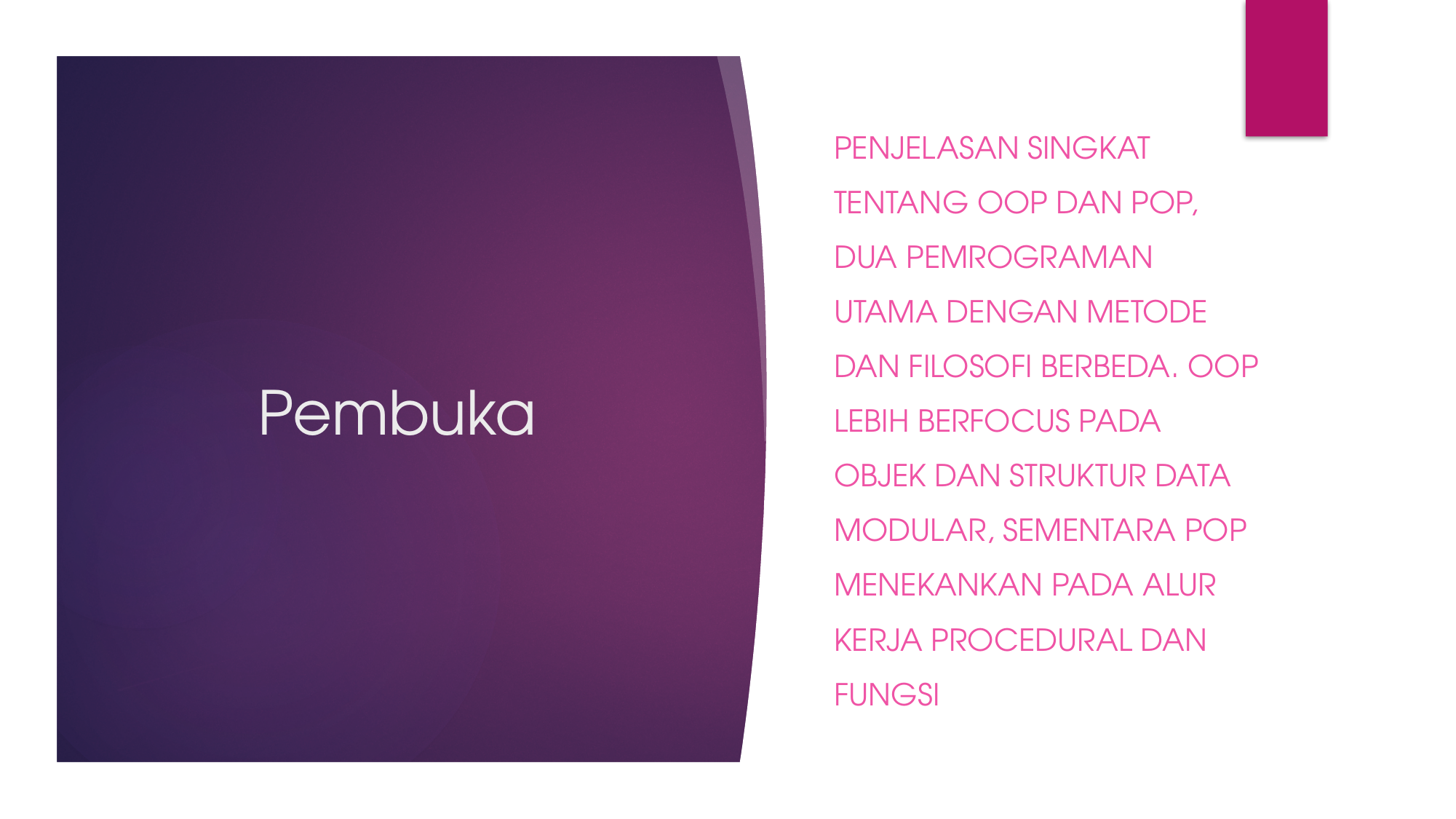

Penjelasan singkat tentang oop dan pop, dua pemrograman utama dengan metode dan filosofi berbeda. Oop lebih berfocus pada objek dan struktur data modular, sementara pop menekankan pada alur kerja procedural dan fungsi
# Pembuka